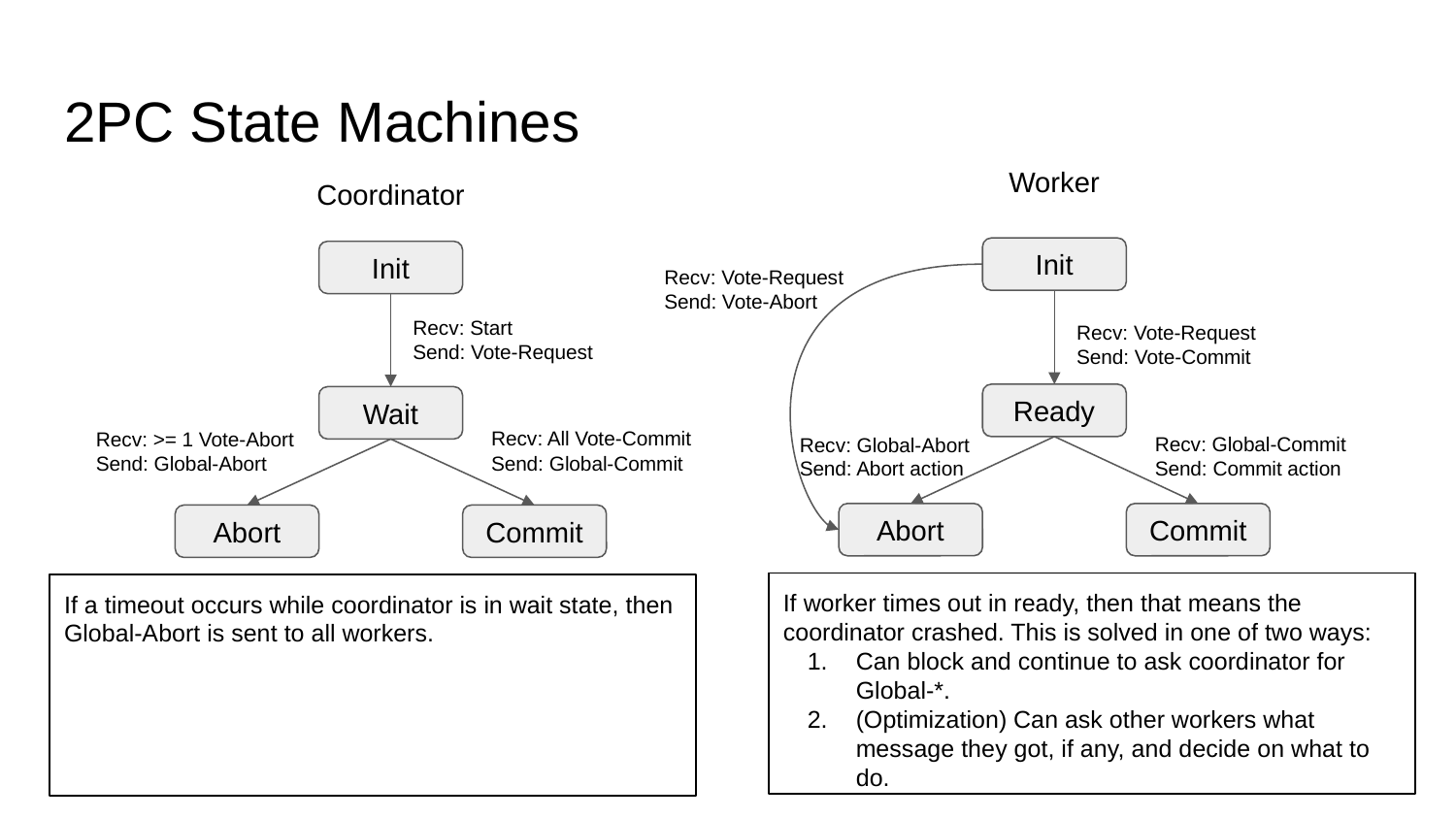

# 2PC State Machines
Worker
Coordinator
Init
Init
Recv: Vote-Request
Send: Vote-Abort
Recv: Start
Send: Vote-Request
Recv: Vote-Request
Send: Vote-Commit
Ready
Wait
Recv: All Vote-Commit
Send: Global-Commit
Recv: >= 1 Vote-Abort
Send: Global-Abort
Recv: Global-Commit
Send: Commit action
Recv: Global-Abort
Send: Abort action
Abort
Commit
Abort
Commit
If worker times out in ready, then that means the coordinator crashed. This is solved in one of two ways:
Can block and continue to ask coordinator for Global-*.
(Optimization) Can ask other workers what message they got, if any, and decide on what to do.
If a timeout occurs while coordinator is in wait state, then Global-Abort is sent to all workers.